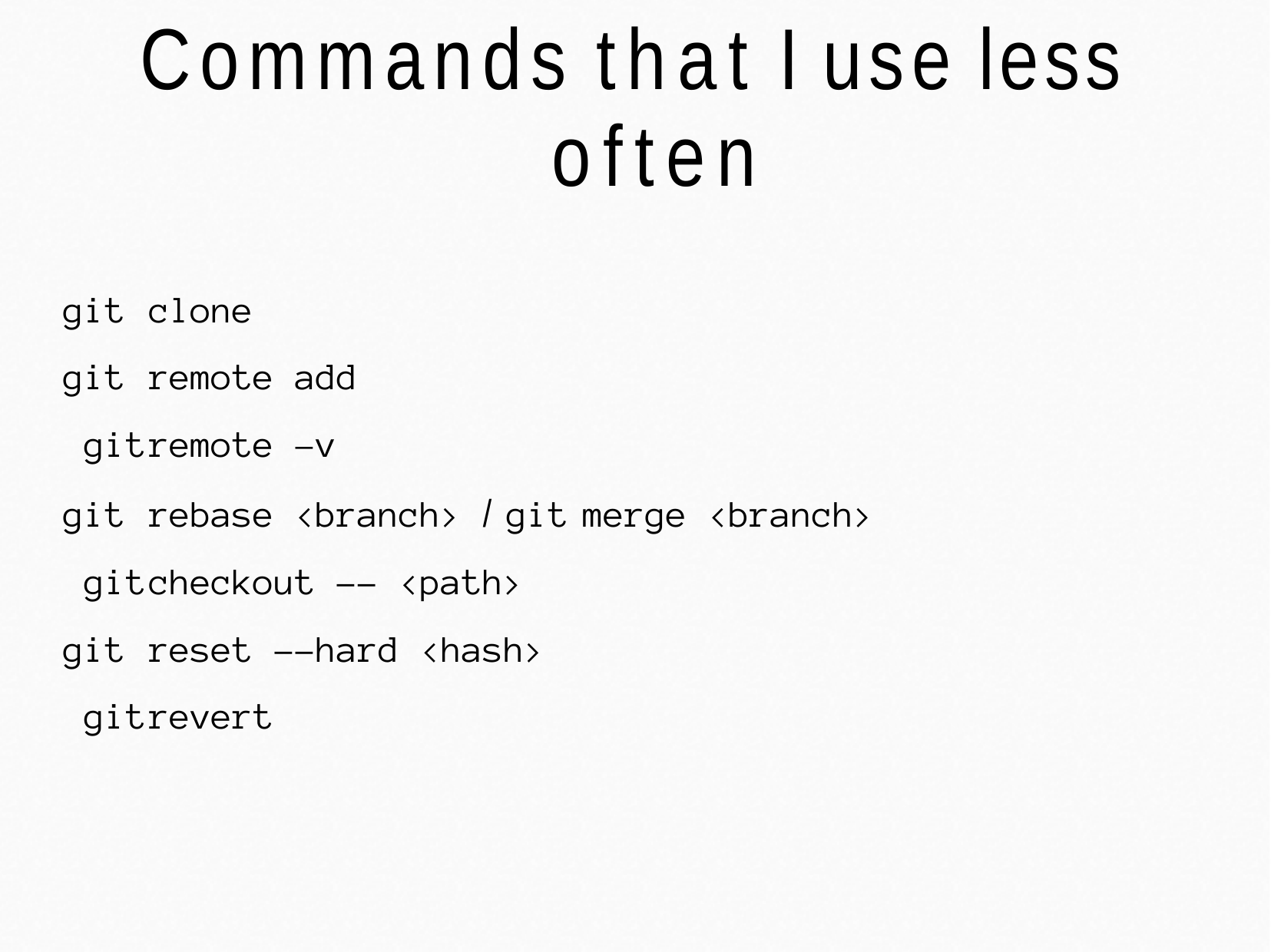

# Commands that I use less  often
git	clone
git	remote add  git	remote –v
git	rebase <branch> / git	merge <branch>  git	checkout -- <path>
git	reset --hard <hash>  git	revert